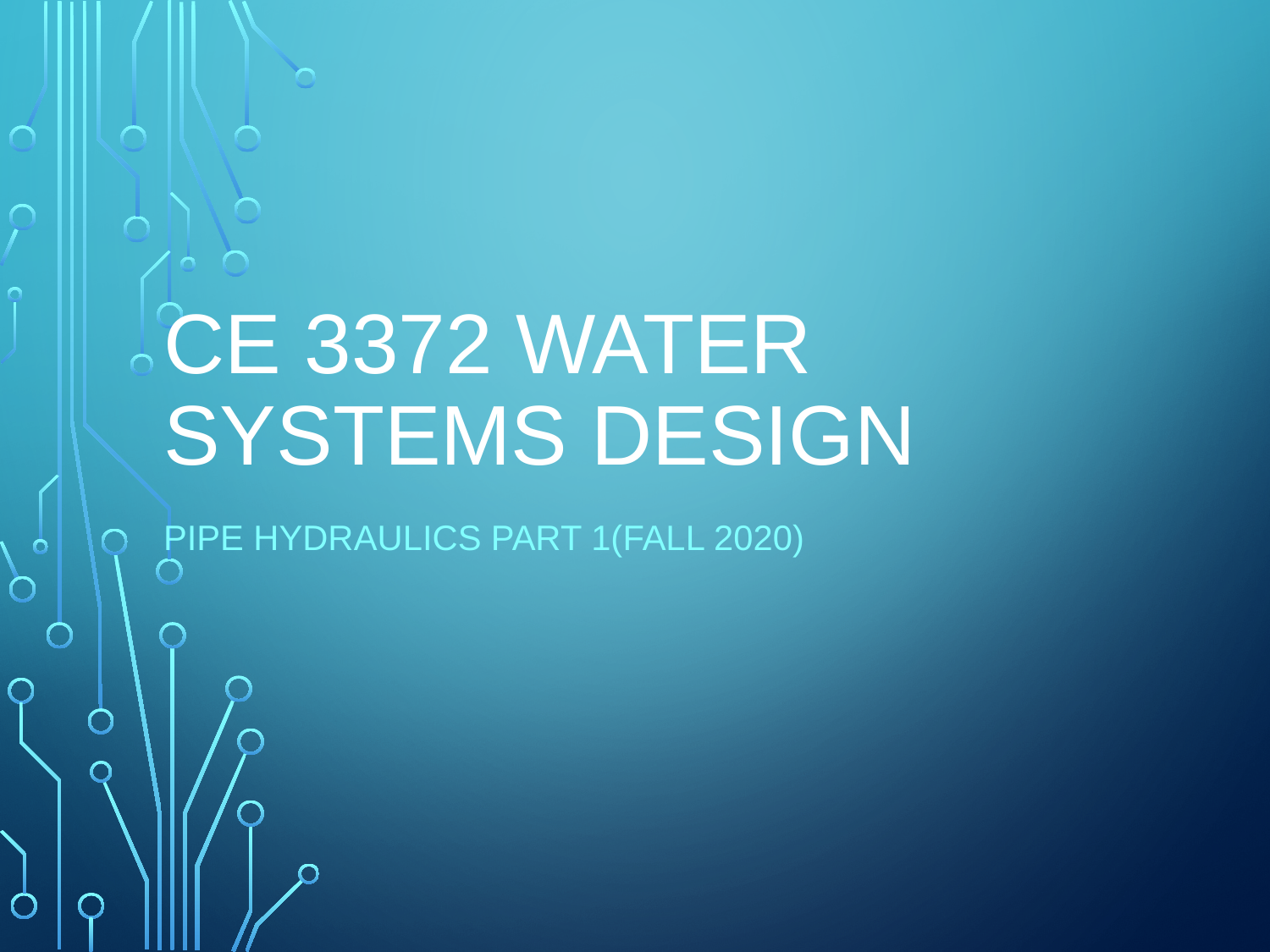

# CE 3372 Water Systems Design
Pipe hydraulics part 1(Fall 2020)